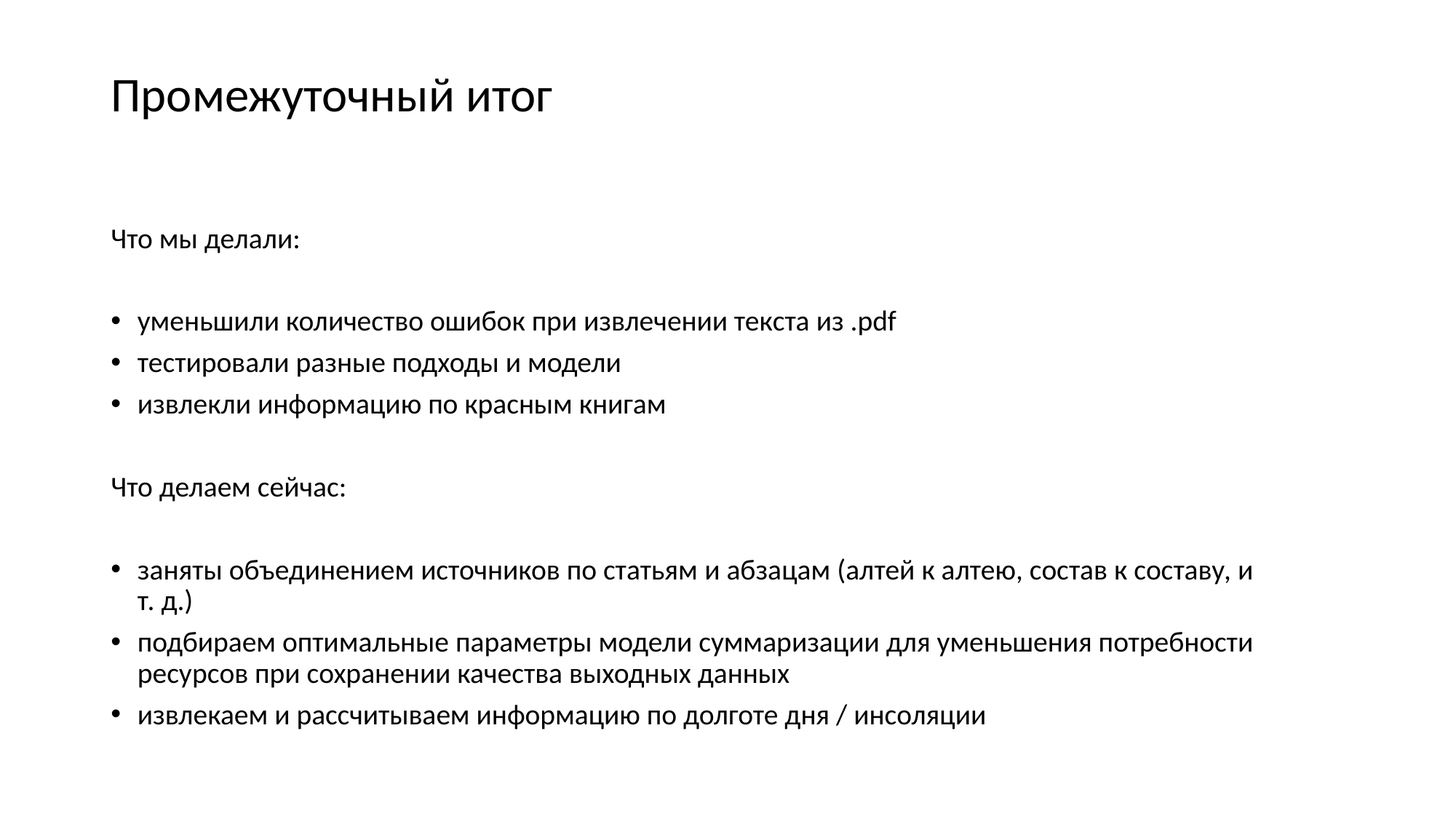

# Промежуточный итог
Что мы делали:

уменьшили количество ошибок при извлечении текста из .pdf
тестировали разные подходы и модели
извлекли информацию по красным книгам

Что делаем сейчас:

заняты объединением источников по статьям и абзацам (алтей к алтею, состав к составу, и т. д.)
подбираем оптимальные параметры модели суммаризации для уменьшения потребности ресурсов при сохранении качества выходных данных
извлекаем и рассчитываем информацию по долготе дня / инсоляции